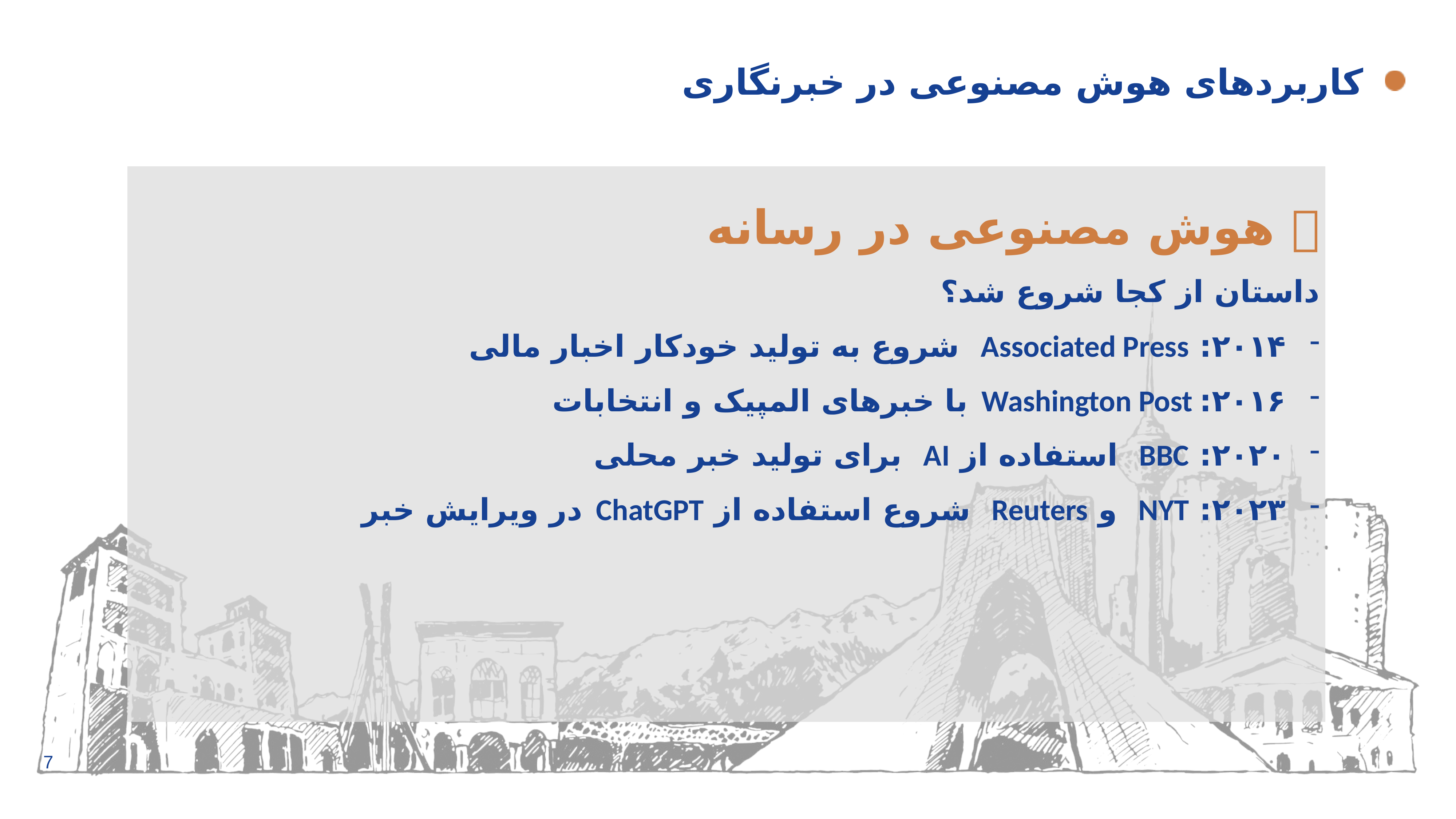

# کاربردهای هوش مصنوعی در خبرنگاری
📜 هوش مصنوعی در رسانه
داستان از کجا شروع شد؟
۲۰۱۴: Associated Press  شروع به تولید خودکار اخبار مالی
۲۰۱۶: Washington Post  با خبرهای المپیک و انتخابات
۲۰۲۰: BBC  استفاده از AI  برای تولید خبر محلی
۲۰۲۳: NYT  و Reuters  شروع استفاده از ChatGPT  در ویرایش خبر
7